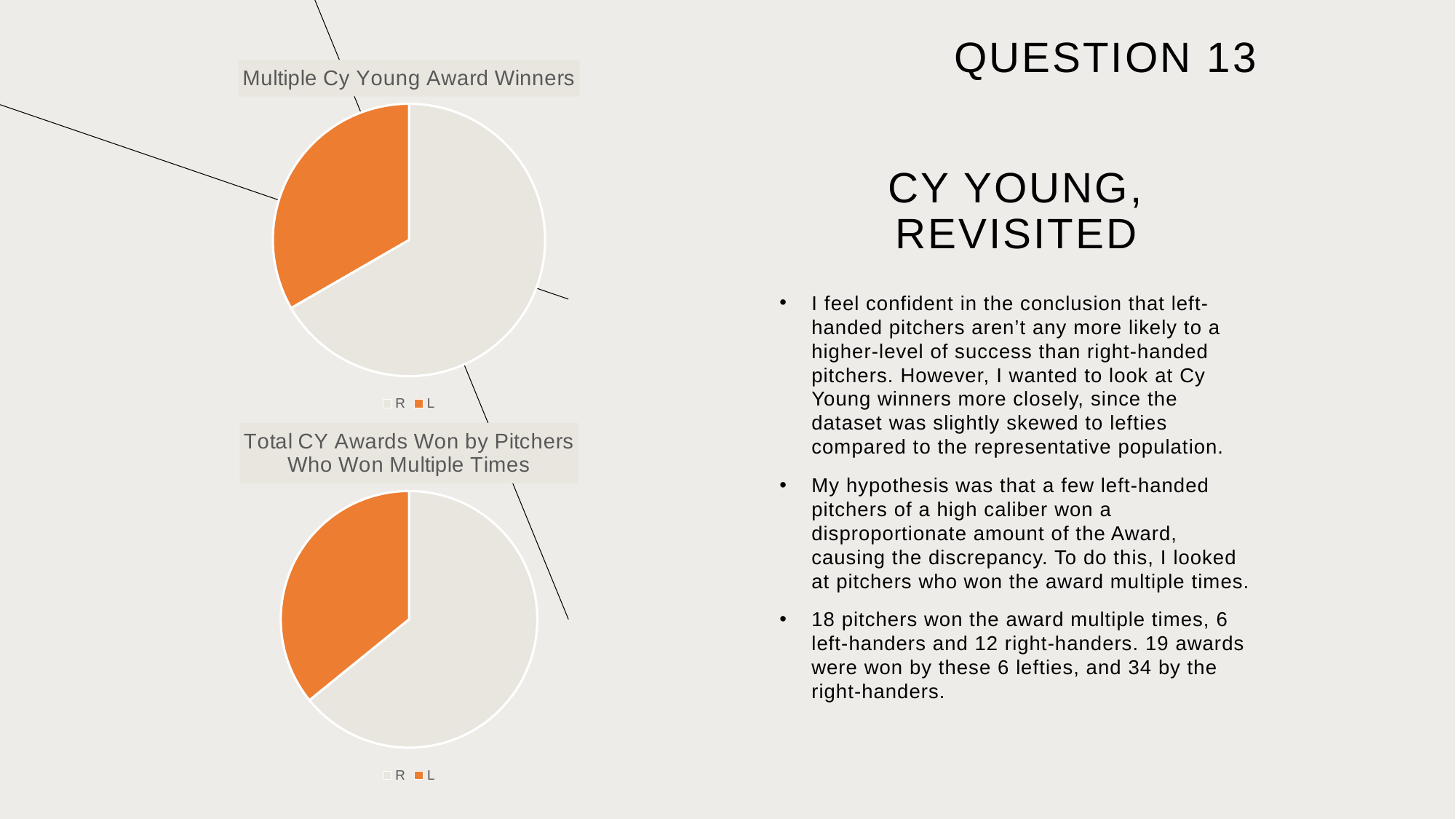

Question 13

### Chart: Multiple Cy Young Award Winners

| Category | total_cy_young_winners |
|---|---|
| R | 12.0 |
| L | 6.0 |
# CY young, revisited
I feel confident in the conclusion that left-handed pitchers aren’t any more likely to a higher-level of success than right-handed pitchers. However, I wanted to look at Cy Young winners more closely, since the dataset was slightly skewed to lefties compared to the representative population.
My hypothesis was that a few left-handed pitchers of a high caliber won a disproportionate amount of the Award, causing the discrepancy. To do this, I looked at pitchers who won the award multiple times.
18 pitchers won the award multiple times, 6 left-handers and 12 right-handers. 19 awards were won by these 6 lefties, and 34 by the right-handers.

### Chart: Total CY Awards Won by Pitchers Who Won Multiple Times

| Category |  |
|---|---|
| R | 34.0 |
| L | 19.0 |